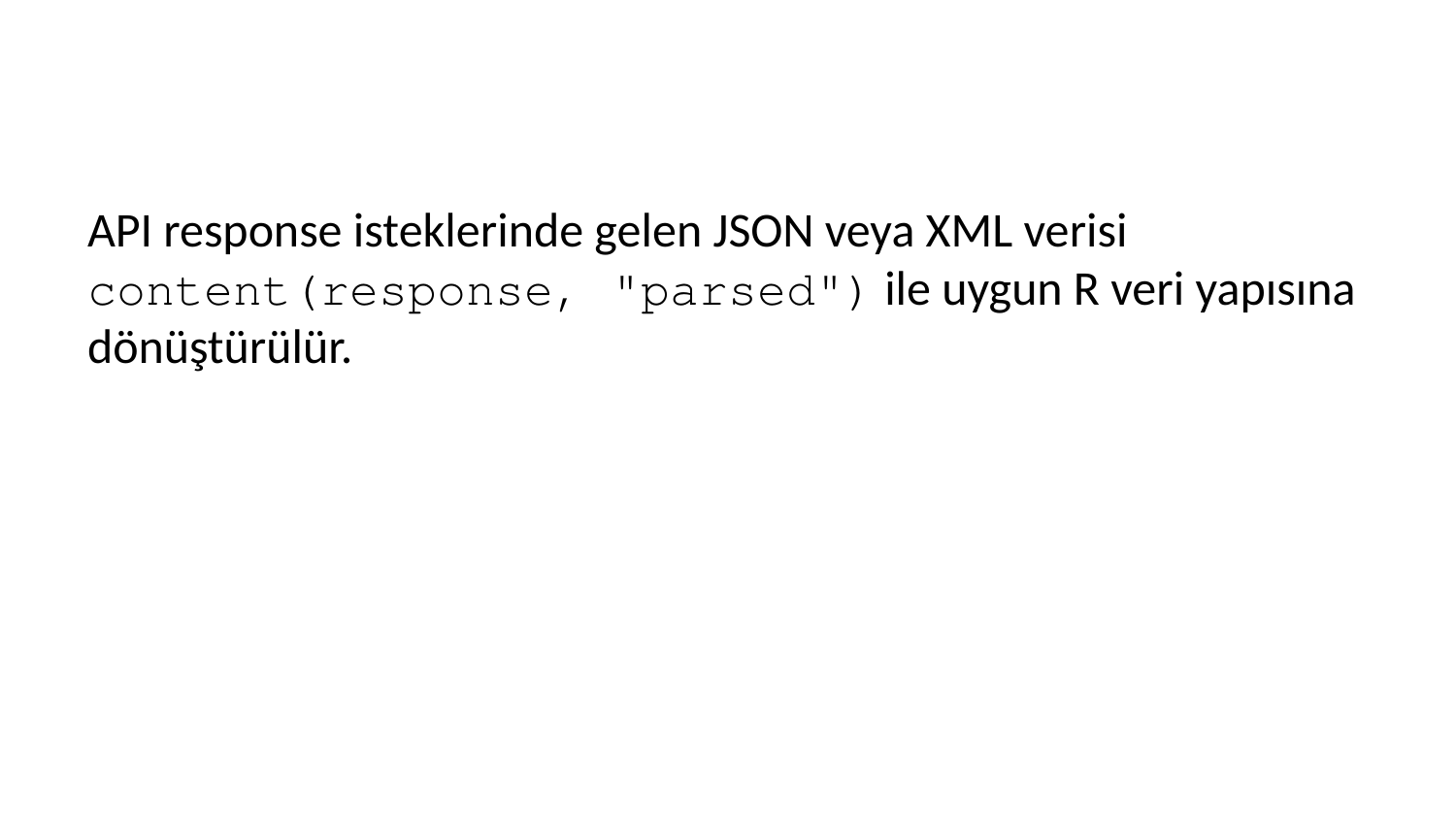

API response isteklerinde gelen JSON veya XML verisi content(response, "parsed") ile uygun R veri yapısına dönüştürülür.